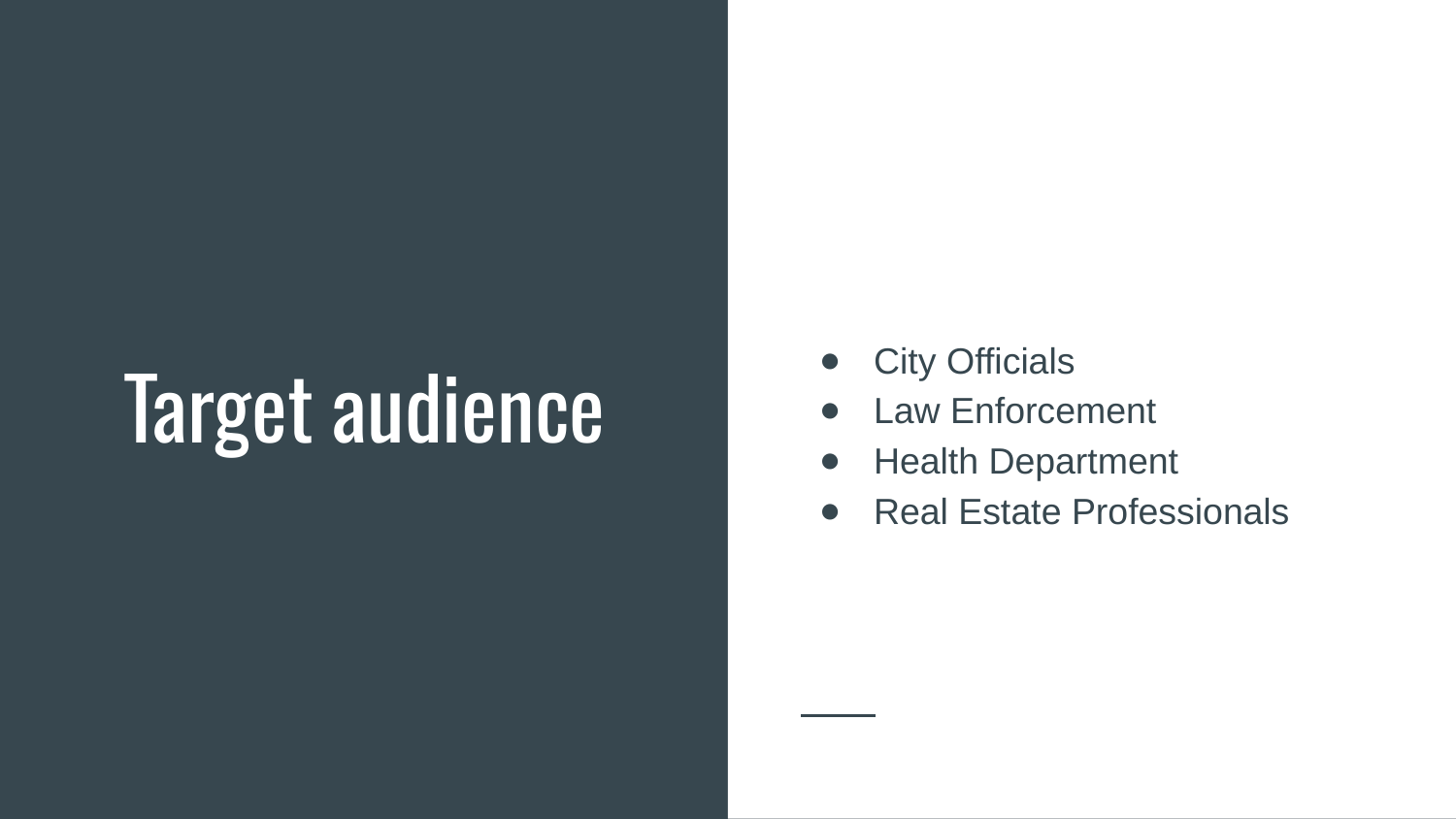

City Officials
Law Enforcement
Health Department
Real Estate Professionals
# Target audience